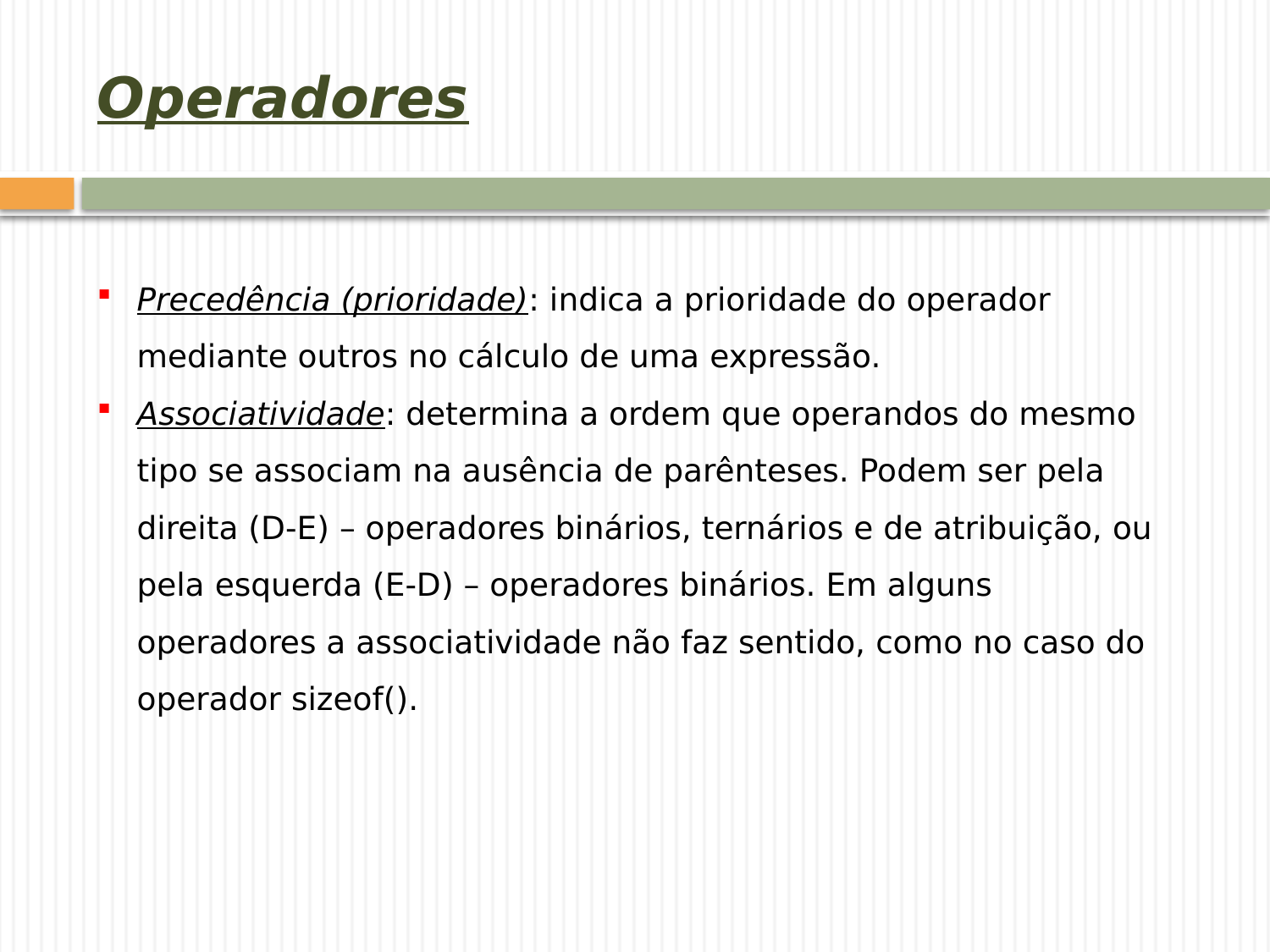

# Operadores
Precedência (prioridade): indica a prioridade do operador mediante outros no cálculo de uma expressão.
Associatividade: determina a ordem que operandos do mesmo tipo se associam na ausência de parênteses. Podem ser pela direita (D-E) – operadores binários, ternários e de atribuição, ou pela esquerda (E-D) – operadores binários. Em alguns operadores a associatividade não faz sentido, como no caso do operador sizeof().